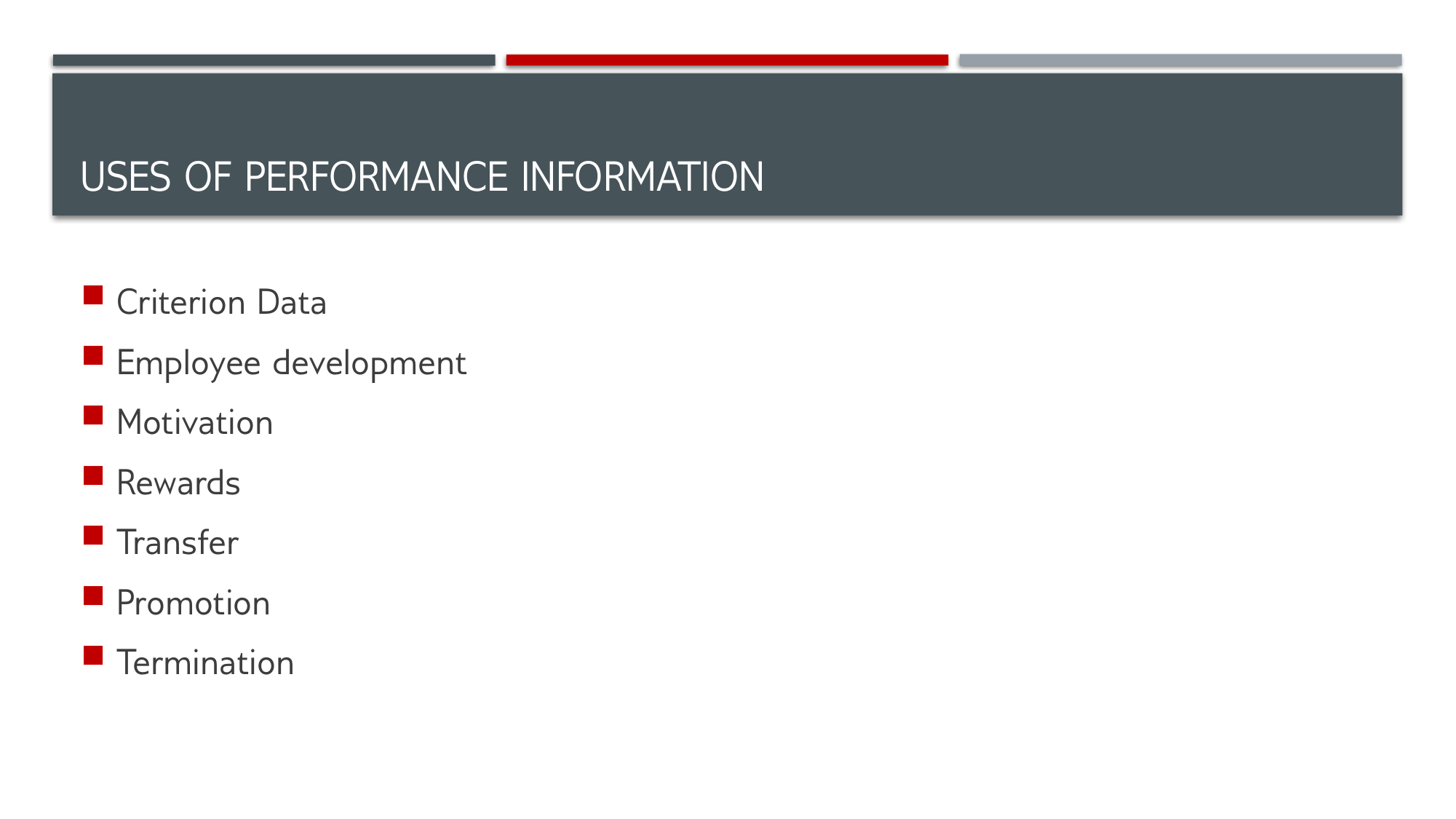

# Uses of Performance Information
Criterion Data
Employee development
Motivation
Rewards
Transfer
Promotion
Termination